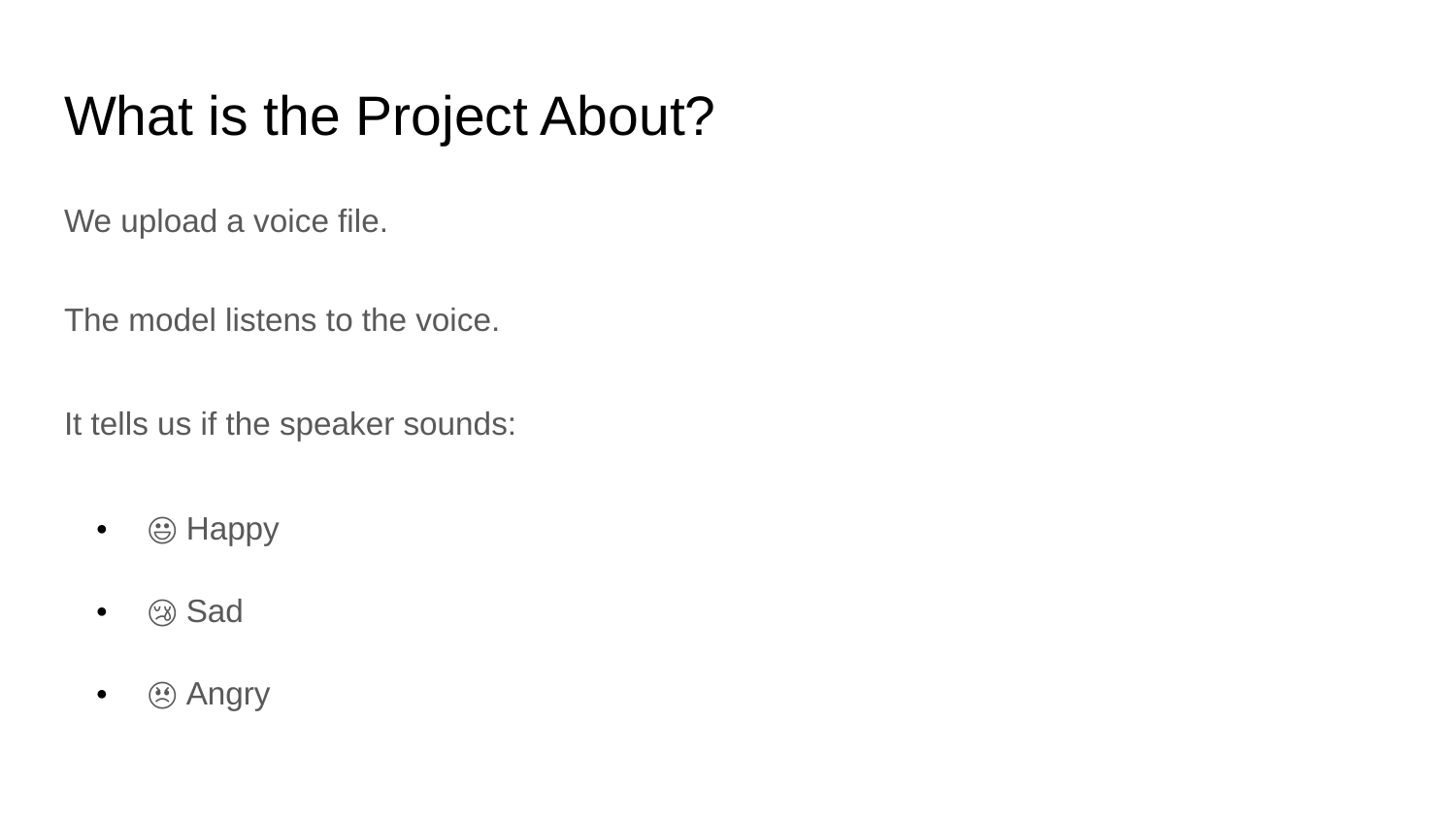

# What is the Project About?
We upload a voice file.
The model listens to the voice.
It tells us if the speaker sounds:
😃 Happy
😢 Sad
😠 Angry